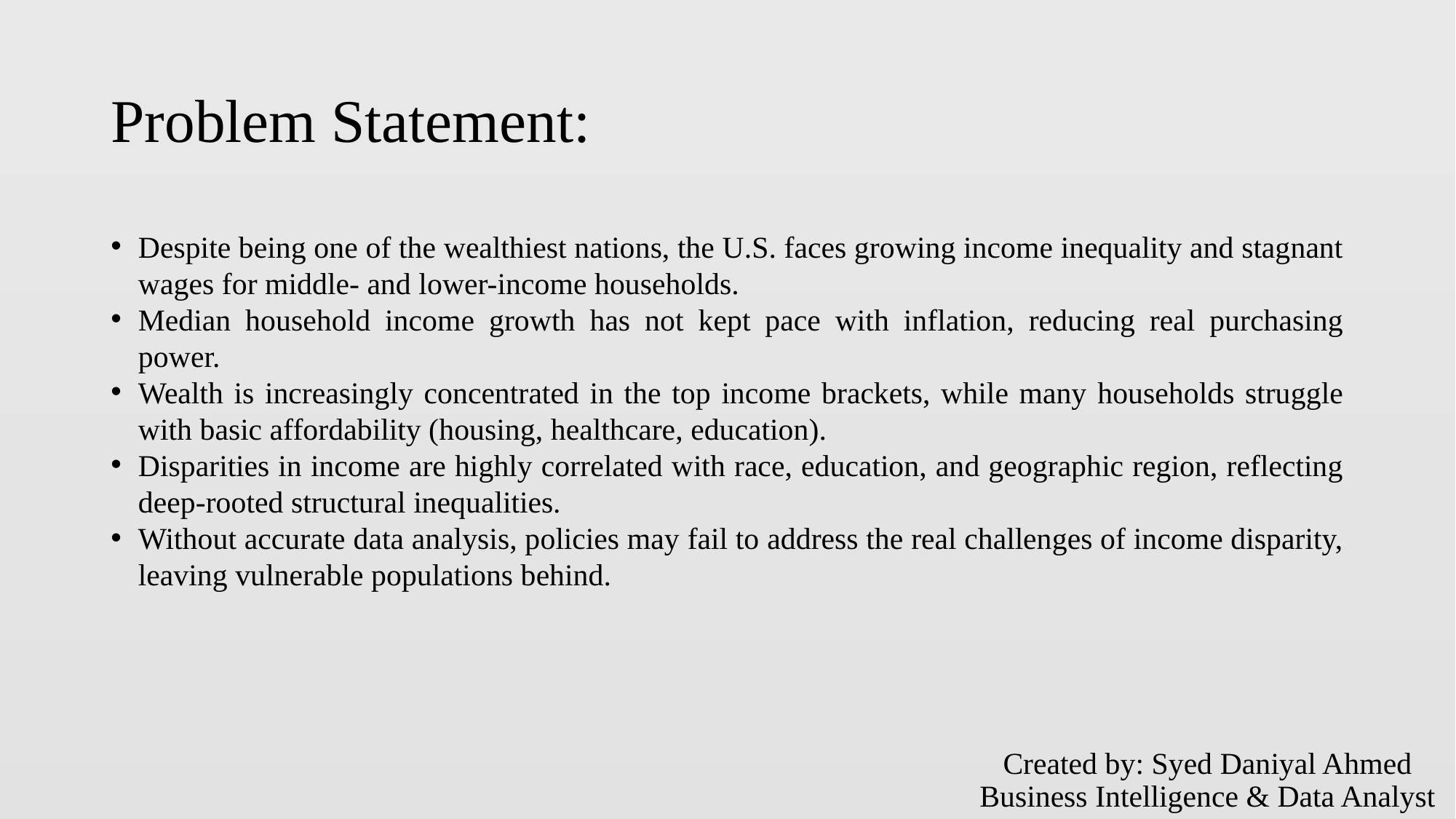

# Problem Statement:
Despite being one of the wealthiest nations, the U.S. faces growing income inequality and stagnant wages for middle- and lower-income households.
Median household income growth has not kept pace with inflation, reducing real purchasing power.
Wealth is increasingly concentrated in the top income brackets, while many households struggle with basic affordability (housing, healthcare, education).
Disparities in income are highly correlated with race, education, and geographic region, reflecting deep-rooted structural inequalities.
Without accurate data analysis, policies may fail to address the real challenges of income disparity, leaving vulnerable populations behind.
Created by: Syed Daniyal Ahmed
Business Intelligence & Data Analyst